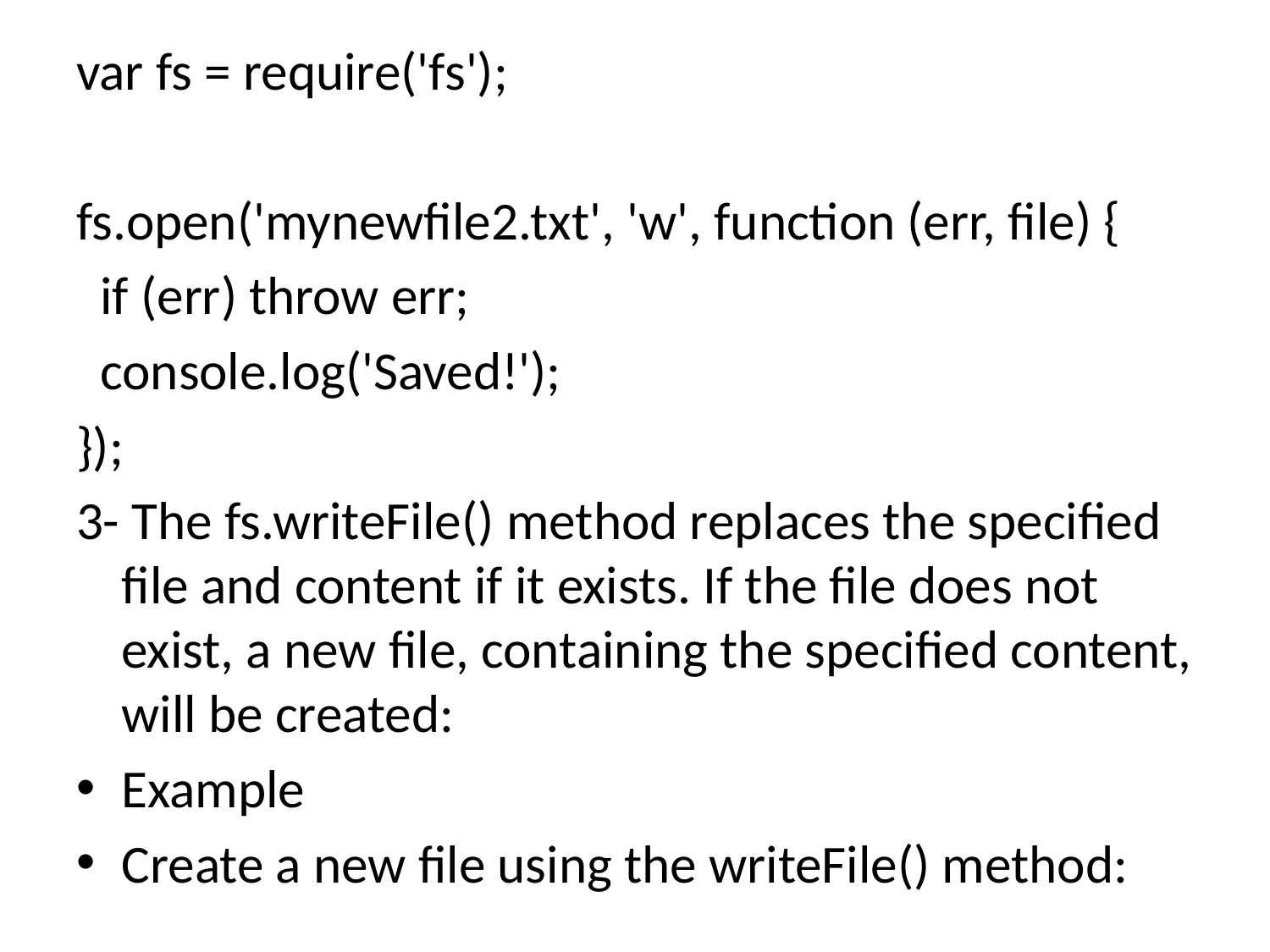

var fs = require('fs');

fs.open('mynewfile2.txt', 'w', function (err, file) {
  if (err) throw err;
  console.log('Saved!');
});
3- The fs.writeFile() method replaces the specified file and content if it exists. If the file does not exist, a new file, containing the specified content, will be created:
Example
Create a new file using the writeFile() method: